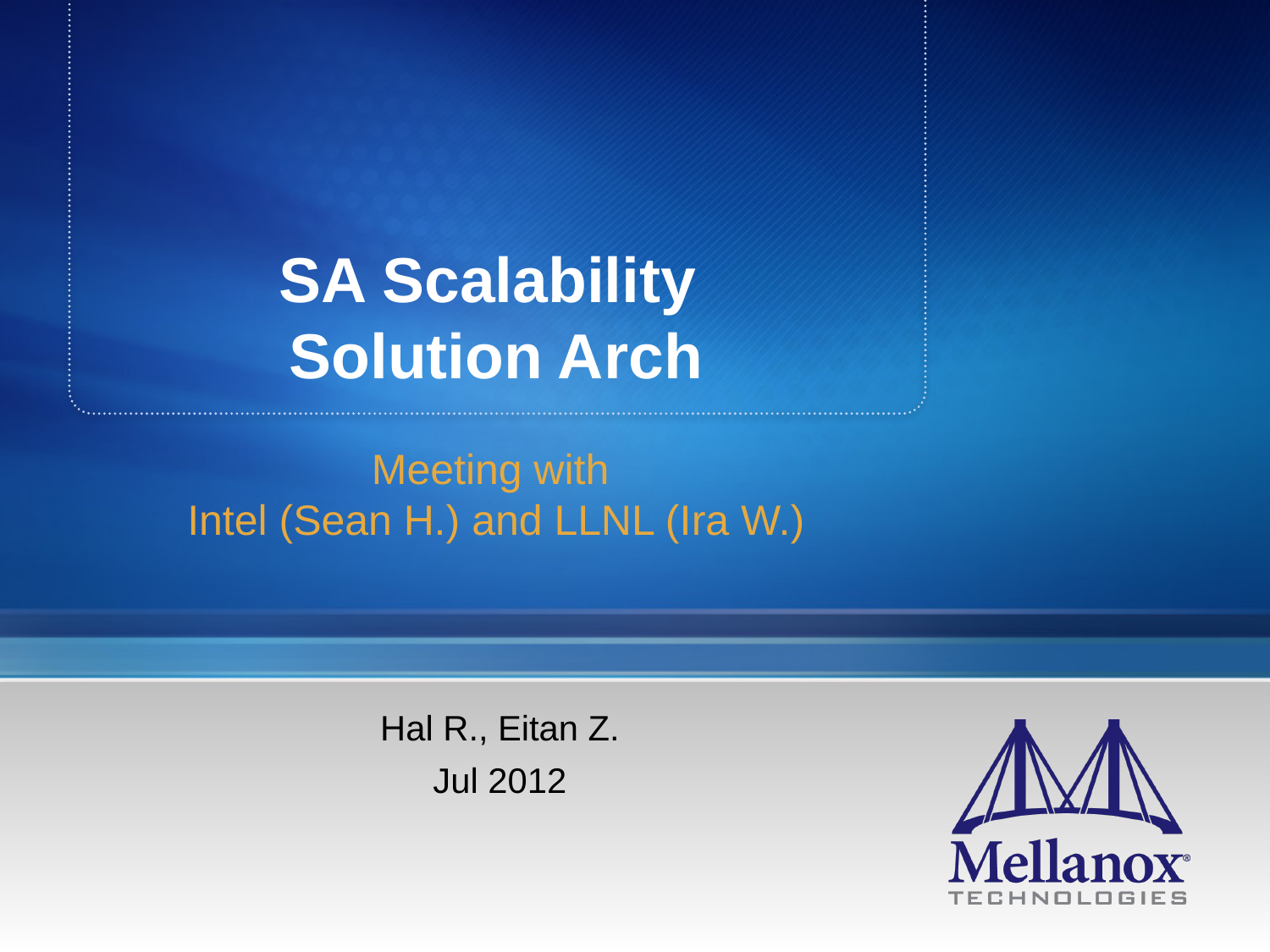

# SA Scalability Solution Arch
Meeting with
Intel (Sean H.) and LLNL (Ira W.)

Hal R., Eitan Z.
Jul 2012